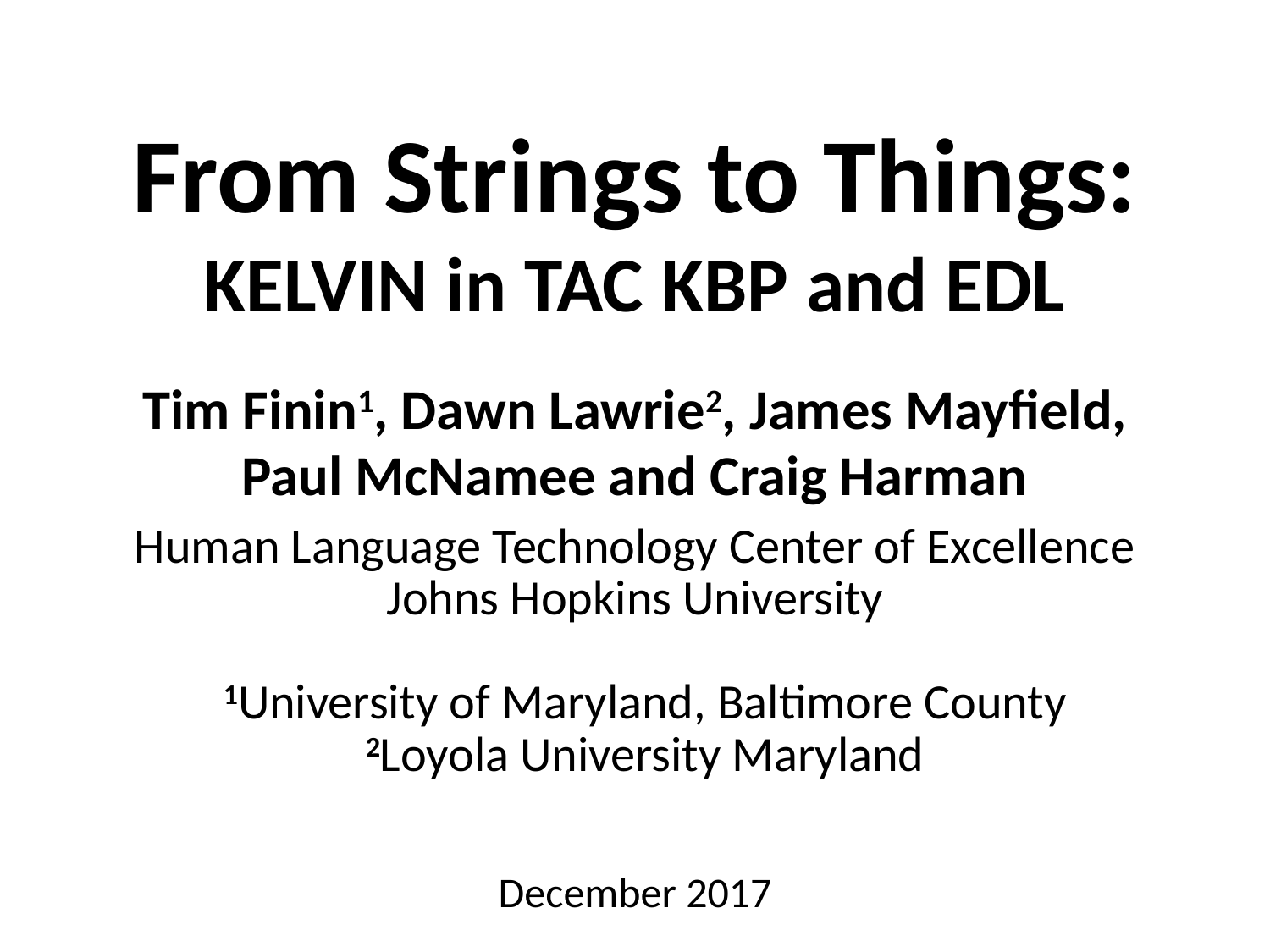

# From Strings to Things: KELVIN in TAC KBP and EDL
Tim Finin1, Dawn Lawrie2, James Mayfield,
Paul McNamee and Craig Harman

Human Language Technology Center of Excellence
Johns Hopkins University
1University of Maryland, Baltimore County
2Loyola University Maryland

December 2017